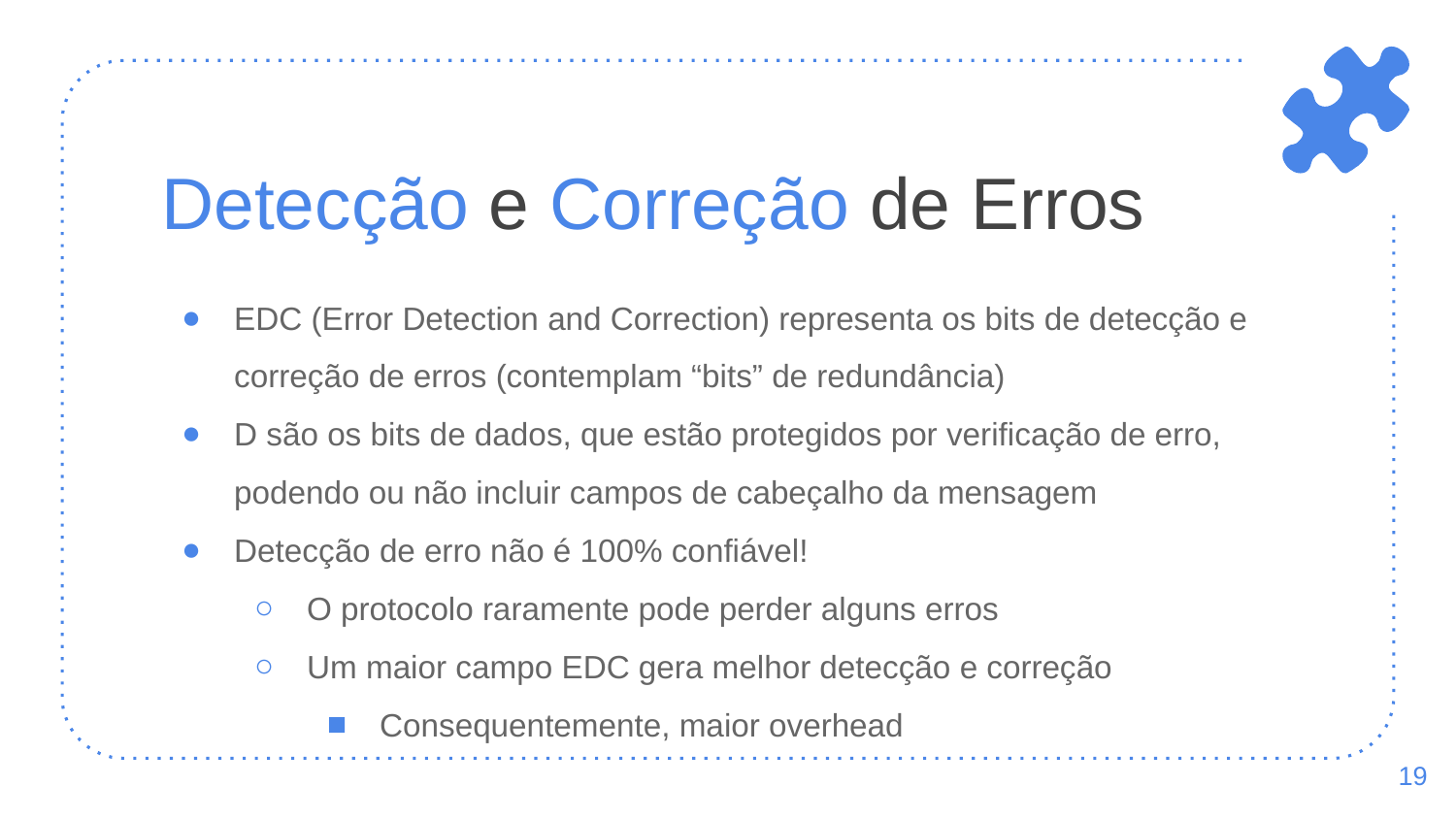

# Detecção e Correção de Erros
EDC (Error Detection and Correction) representa os bits de detecção e correção de erros (contemplam “bits” de redundância)
D são os bits de dados, que estão protegidos por verificação de erro, podendo ou não incluir campos de cabeçalho da mensagem
Detecção de erro não é 100% confiável!
O protocolo raramente pode perder alguns erros
Um maior campo EDC gera melhor detecção e correção
Consequentemente, maior overhead
19